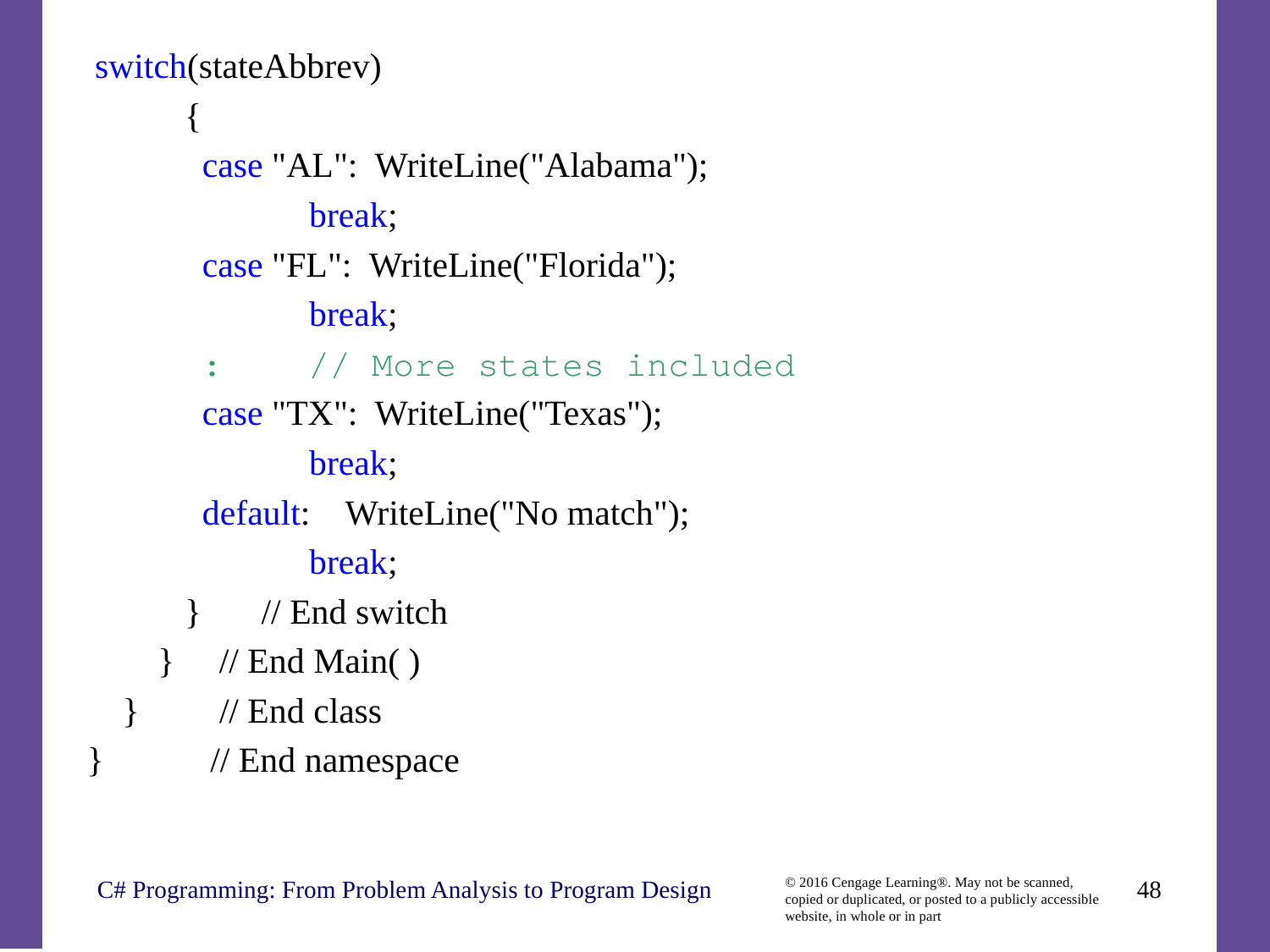

switch(stateAbbrev)
           {
             case "AL":  WriteLine("Alabama");
                         break;
             case "FL":  WriteLine("Florida");
                         break;
             :    // More states included
             case "TX":  WriteLine("Texas");
                         break;
             default:    WriteLine("No match");
                         break;
           }	// End switch
        }     // End Main( )
    }         // End class
}            // End namespace

C# Programming: From Problem Analysis to Program Design

48